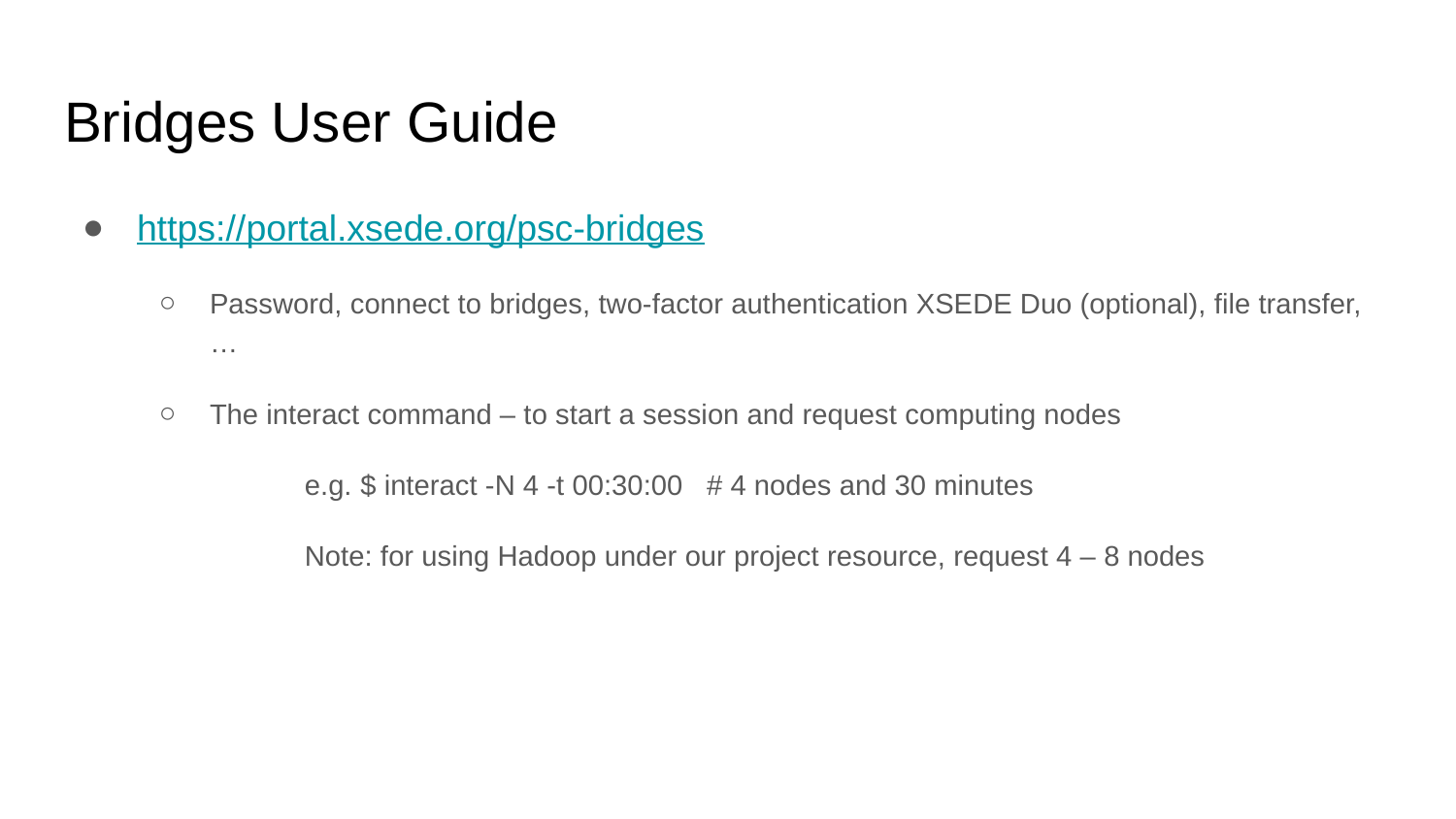

# Bridges User Guide
https://portal.xsede.org/psc-bridges
Password, connect to bridges, two-factor authentication XSEDE Duo (optional), file transfer,…
The interact command – to start a session and request computing nodes
	e.g. $ interact -N 4 -t 00:30:00   # 4 nodes and 30 minutes
	Note: for using Hadoop under our project resource, request 4 – 8 nodes